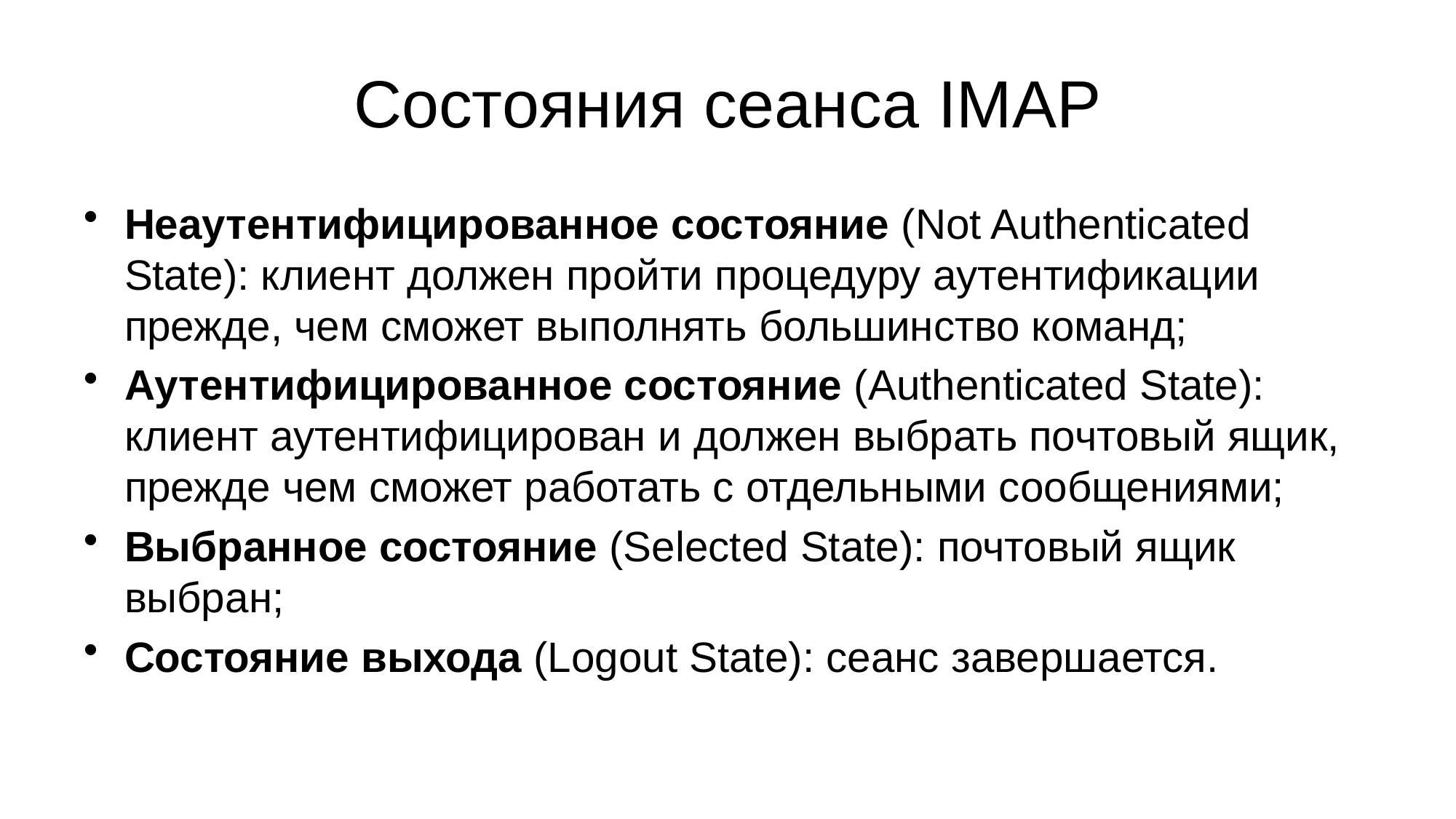

# Состояния сеанса IMAP
Неаутентифицированное состояние (Not Authenticated State): клиент должен пройти процедуру аутентификации прежде, чем сможет выполнять большинство команд;
Аутентифицированное состояние (Authenticated State): клиент аутентифицирован и должен выбрать почтовый ящик, прежде чем сможет работать с отдельными сообщениями;
Выбранное состояние (Selected State): почтовый ящик выбран;
Состояние выхода (Logout State): сеанс завершается.